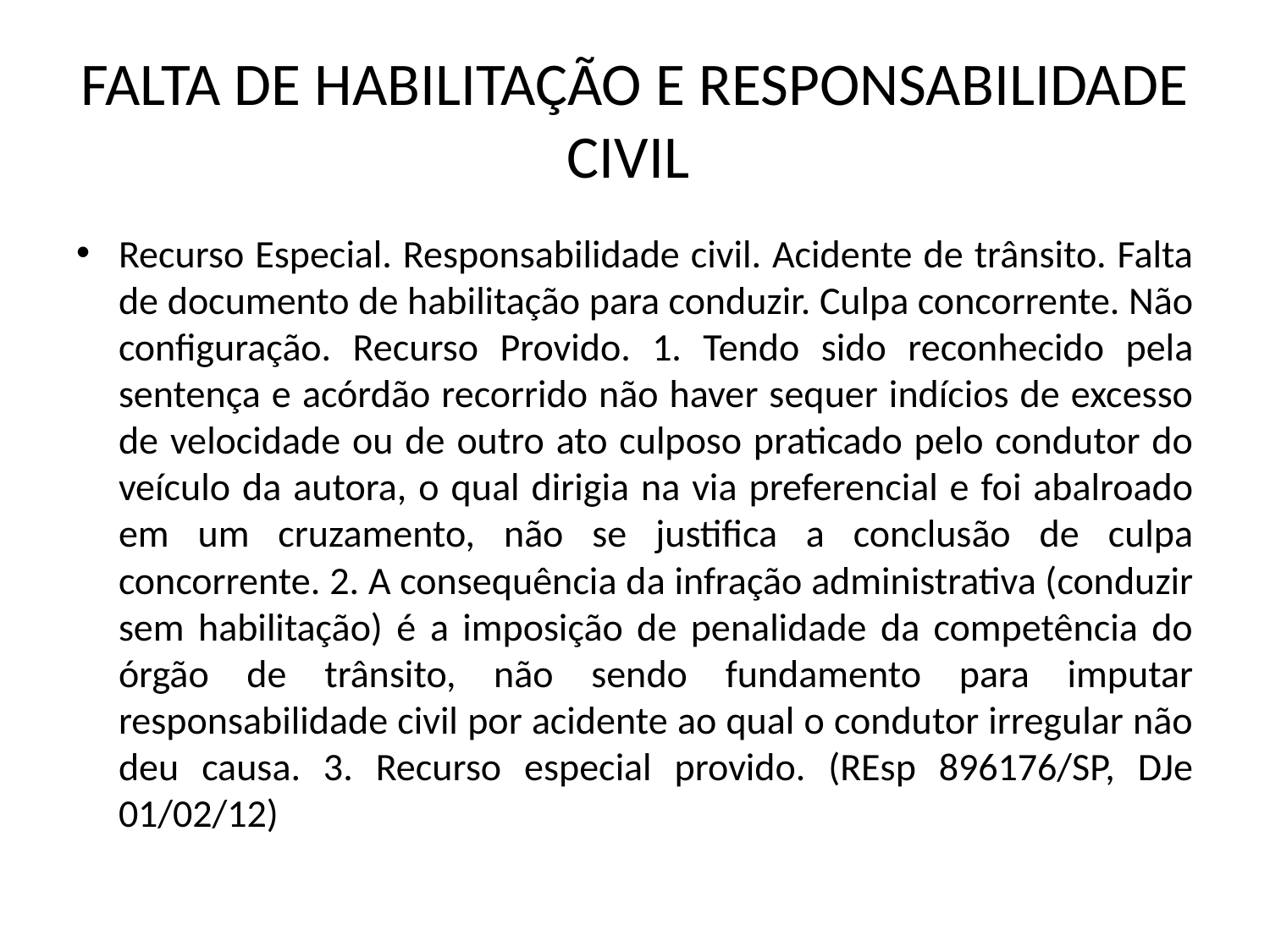

# FALTA DE HABILITAÇÃO E RESPONSABILIDADE CIVIL
Recurso Especial. Responsabilidade civil. Acidente de trânsito. Falta de documento de habilitação para conduzir. Culpa concorrente. Não configuração. Recurso Provido. 1. Tendo sido reconhecido pela sentença e acórdão recorrido não haver sequer indícios de excesso de velocidade ou de outro ato culposo praticado pelo condutor do veículo da autora, o qual dirigia na via preferencial e foi abalroado em um cruzamento, não se justifica a conclusão de culpa concorrente. 2. A consequência da infração administrativa (conduzir sem habilitação) é a imposição de penalidade da competência do órgão de trânsito, não sendo fundamento para imputar responsabilidade civil por acidente ao qual o condutor irregular não deu causa. 3. Recurso especial provido. (REsp 896176/SP, DJe 01/02/12)